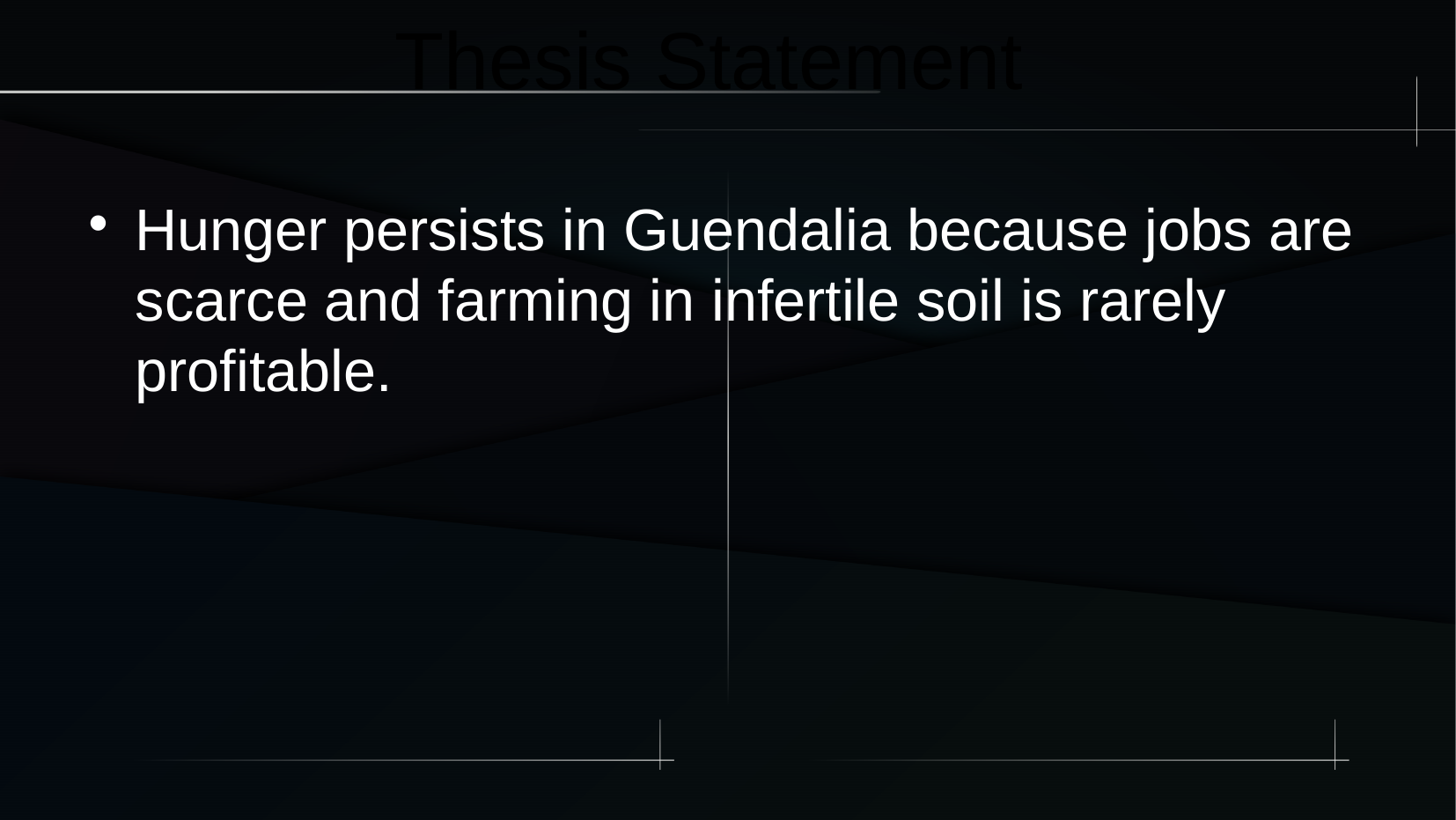

Thesis Statement
Hunger persists in Guendalia because jobs are scarce and farming in infertile soil is rarely profitable.